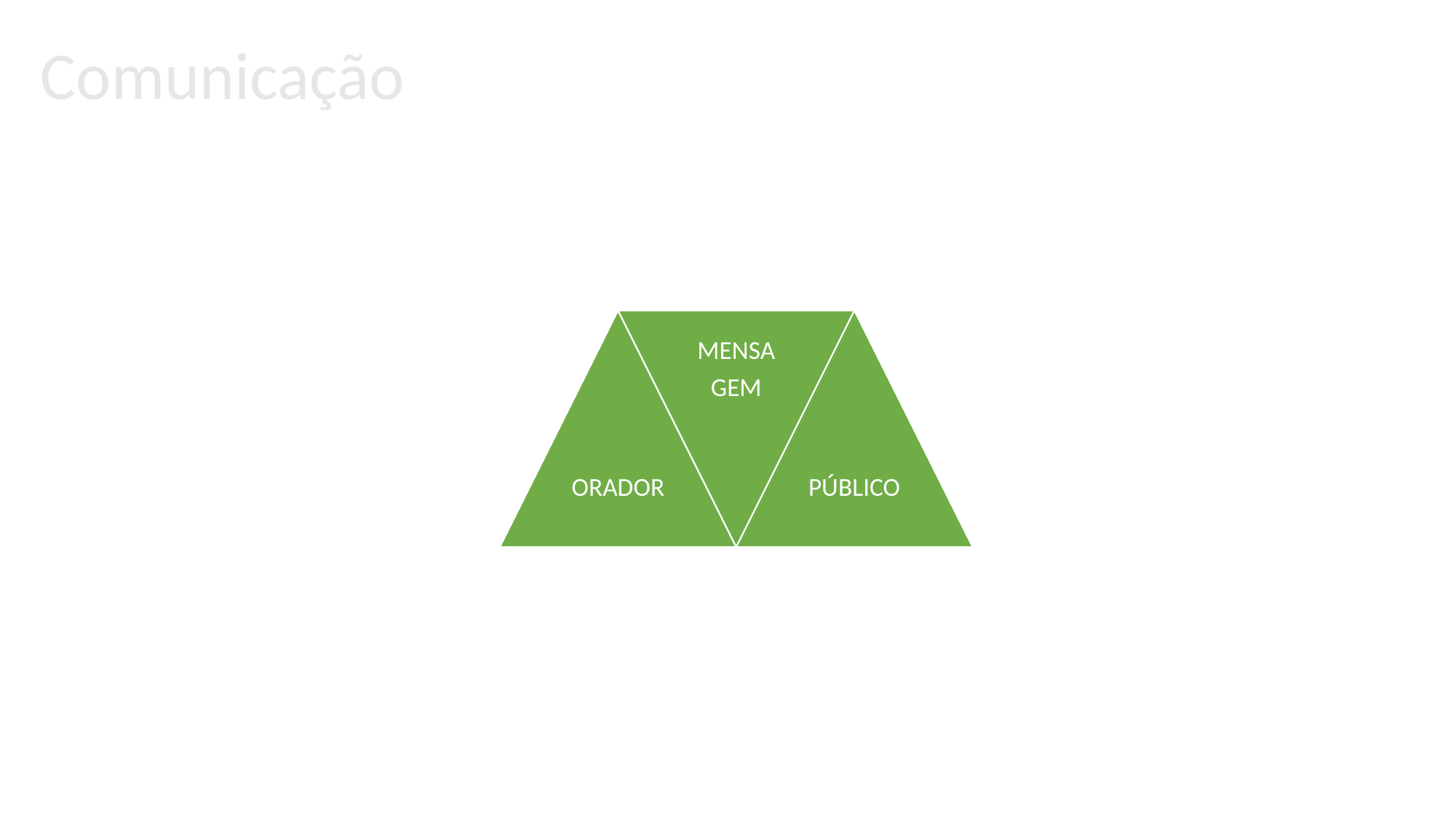

Comunicação
LINHA MESTRA
ORADOR
MENSA
GEM
PÚBLICO